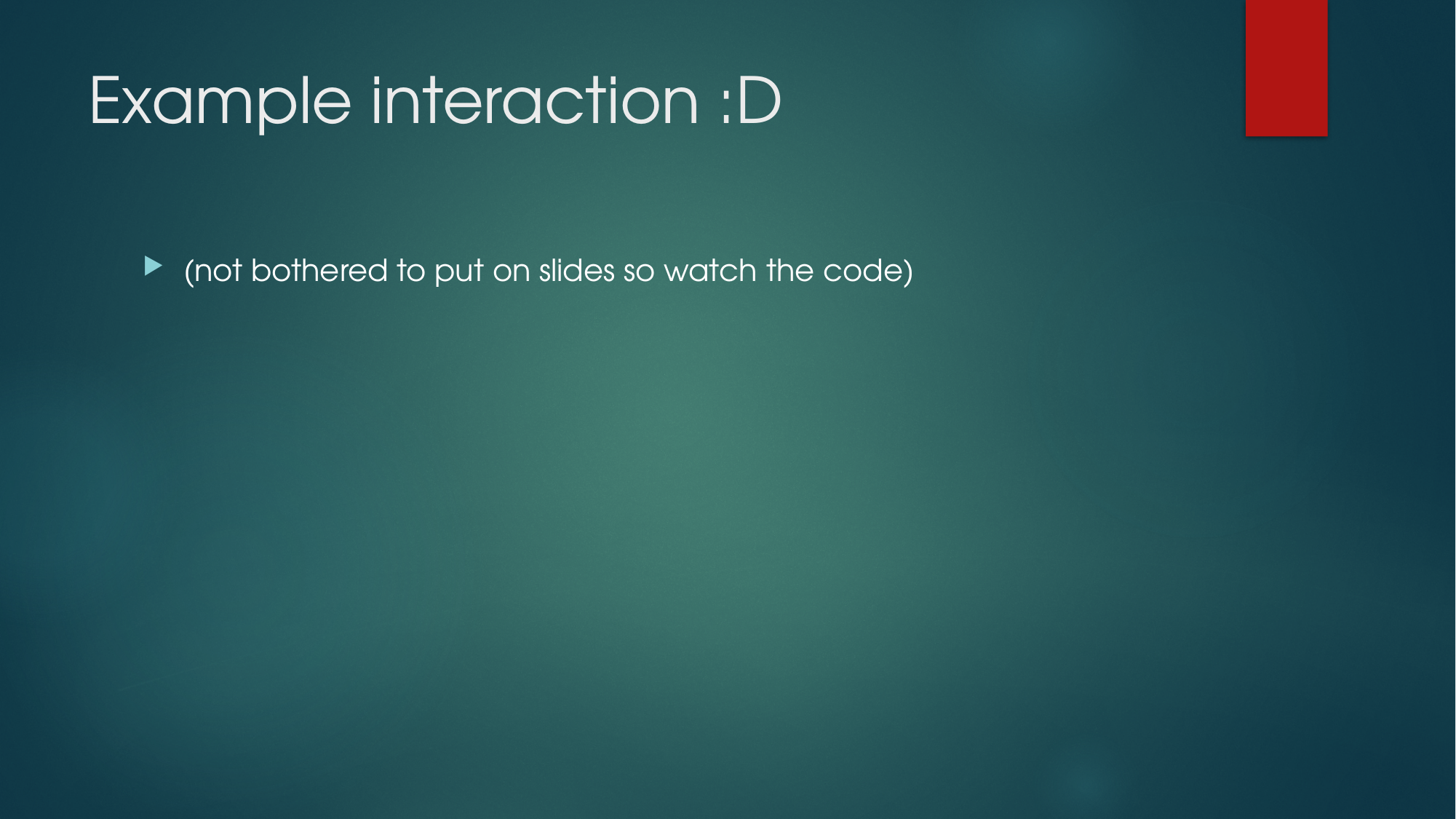

# Example interaction :D
(not bothered to put on slides so watch the code)